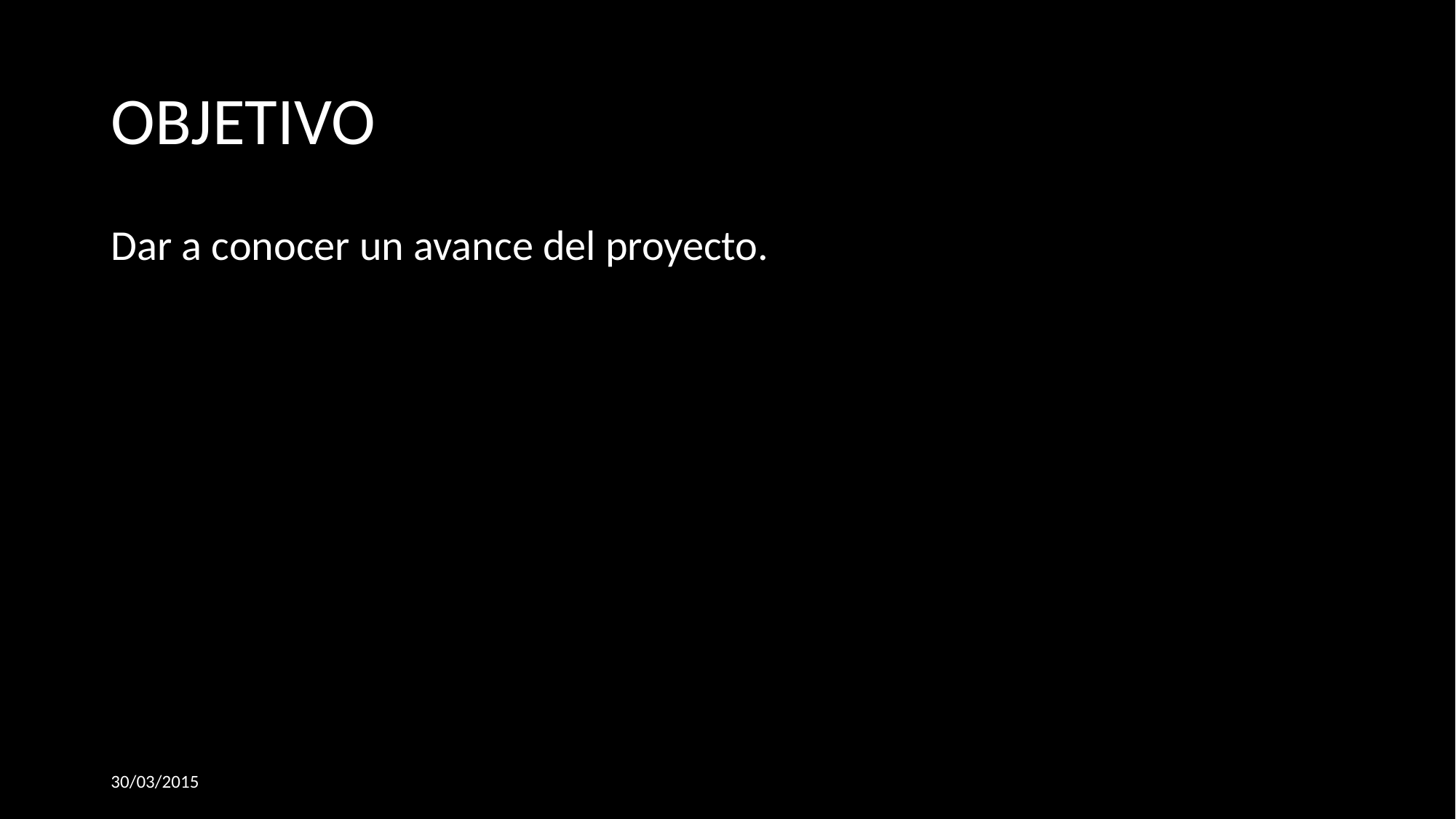

# OBJETIVO
Dar a conocer un avance del proyecto.
30/03/2015